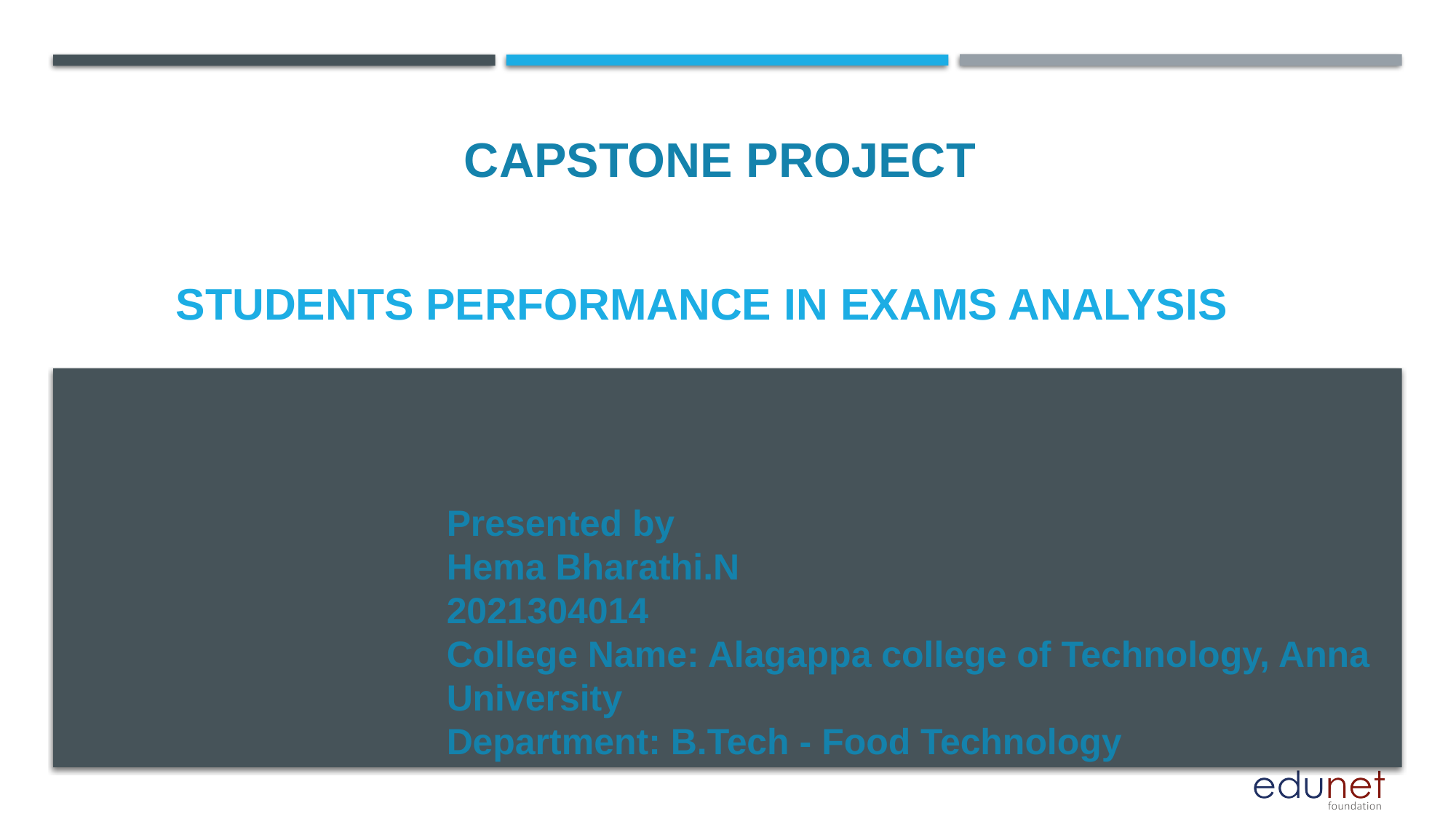

CAPSTONE PROJECT
# STUDENTS PERFORMANCE IN EXAMS ANALYSIS
Presented by
Hema Bharathi.N
2021304014
College Name: Alagappa college of Technology, Anna University
Department: B.Tech - Food Technology